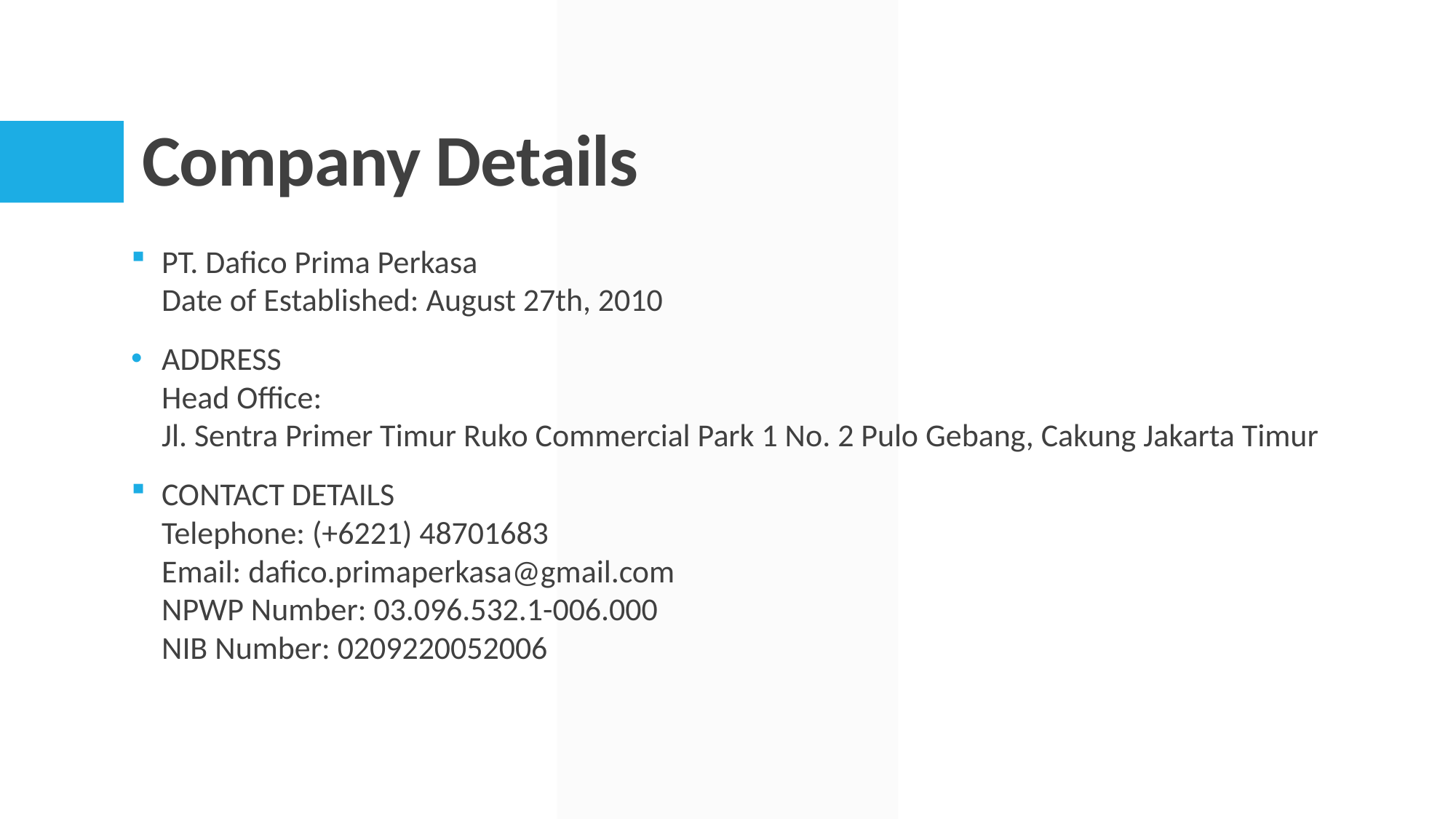

# Company Details
PT. Dafico Prima Perkasa
Date of Established: August 27th, 2010
ADDRESS
Head Office:
Jl. Sentra Primer Timur Ruko Commercial Park 1 No. 2 Pulo Gebang, Cakung Jakarta Timur
CONTACT DETAILS
Telephone: (+6221) 48701683
Email: dafico.primaperkasa@gmail.com
NPWP Number: 03.096.532.1-006.000
NIB Number: 0209220052006